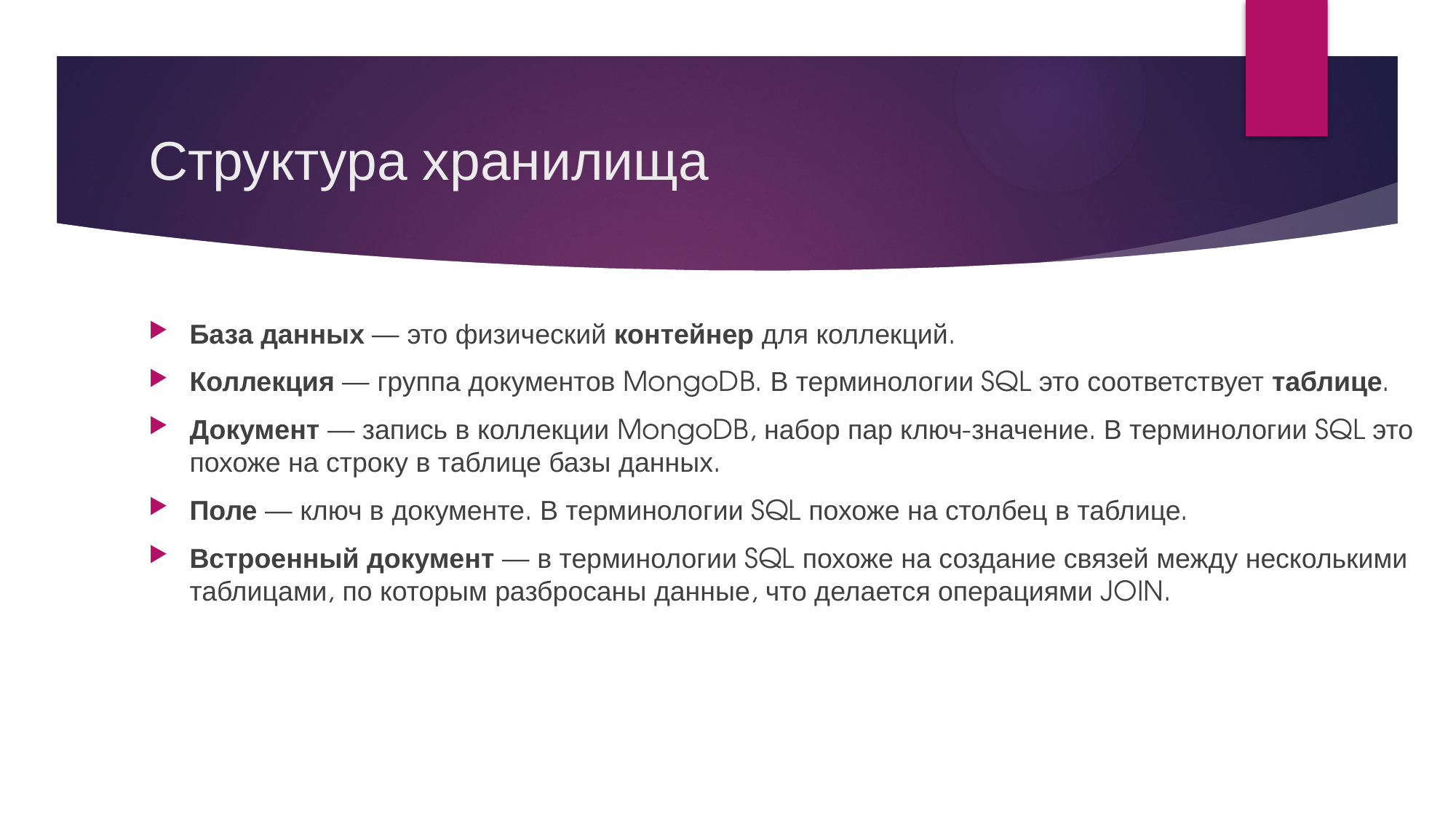

# Структура хранилища
База данных — это физический контейнер для коллекций.
Коллекция — группа документов MongoDB. В терминологии SQL это соответствует таблице.
Документ — запись в коллекции MongoDB, набор пар ключ-значение. В терминологии SQL это похоже на строку в таблице базы данных.
Поле — ключ в документе. В терминологии SQL похоже на столбец в таблице.
Встроенный документ — в терминологии SQL похоже на создание связей между несколькими таблицами, по которым разбросаны данные, что делается операциями JOIN.